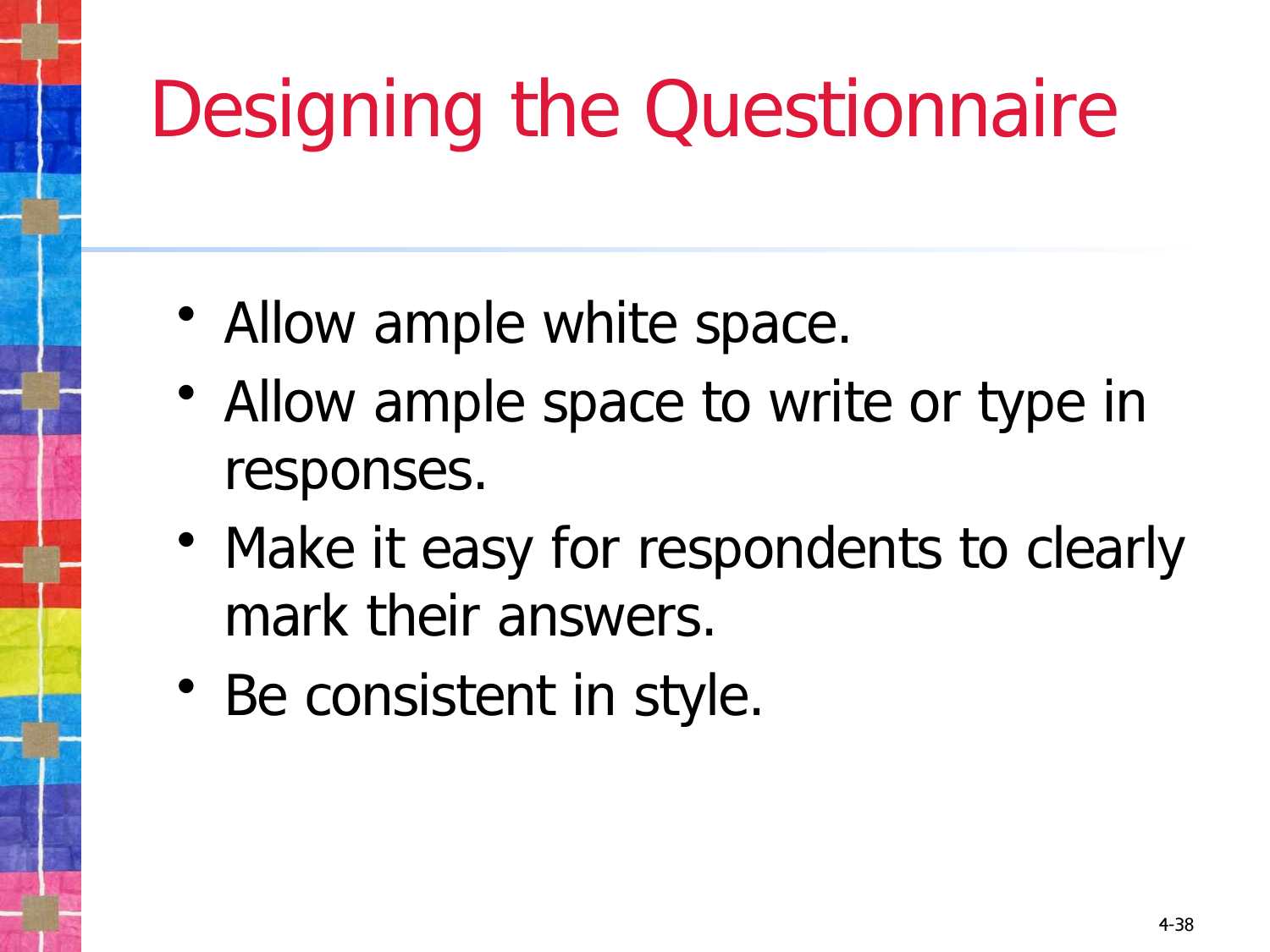

# Designing the Questionnaire
Allow ample white space.
Allow ample space to write or type in responses.
Make it easy for respondents to clearly mark their answers.
Be consistent in style.
4-38